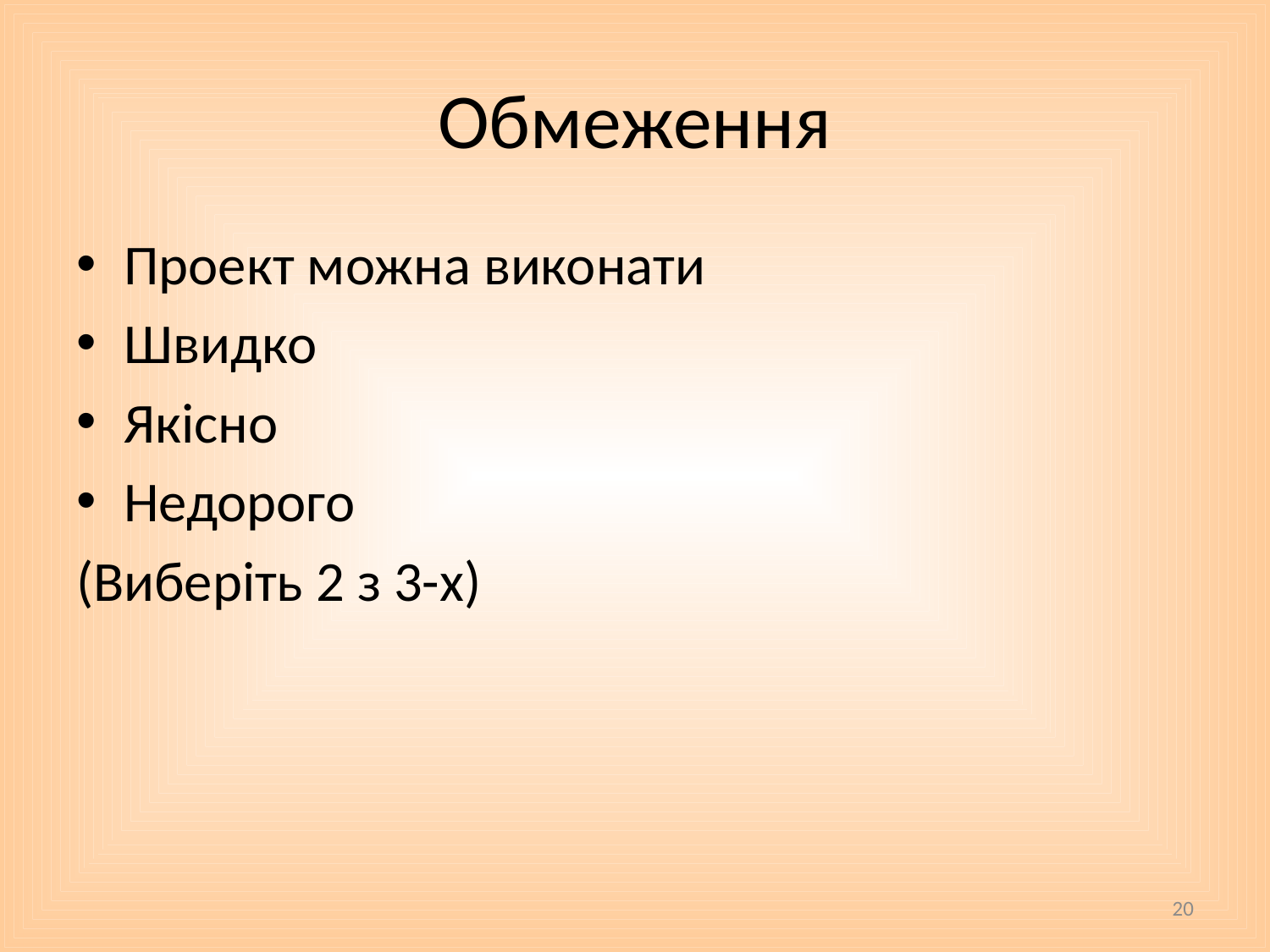

# Обмеження
Проект можна виконати
Швидко
Якісно
Недорого
(Виберіть 2 з 3-х)
20